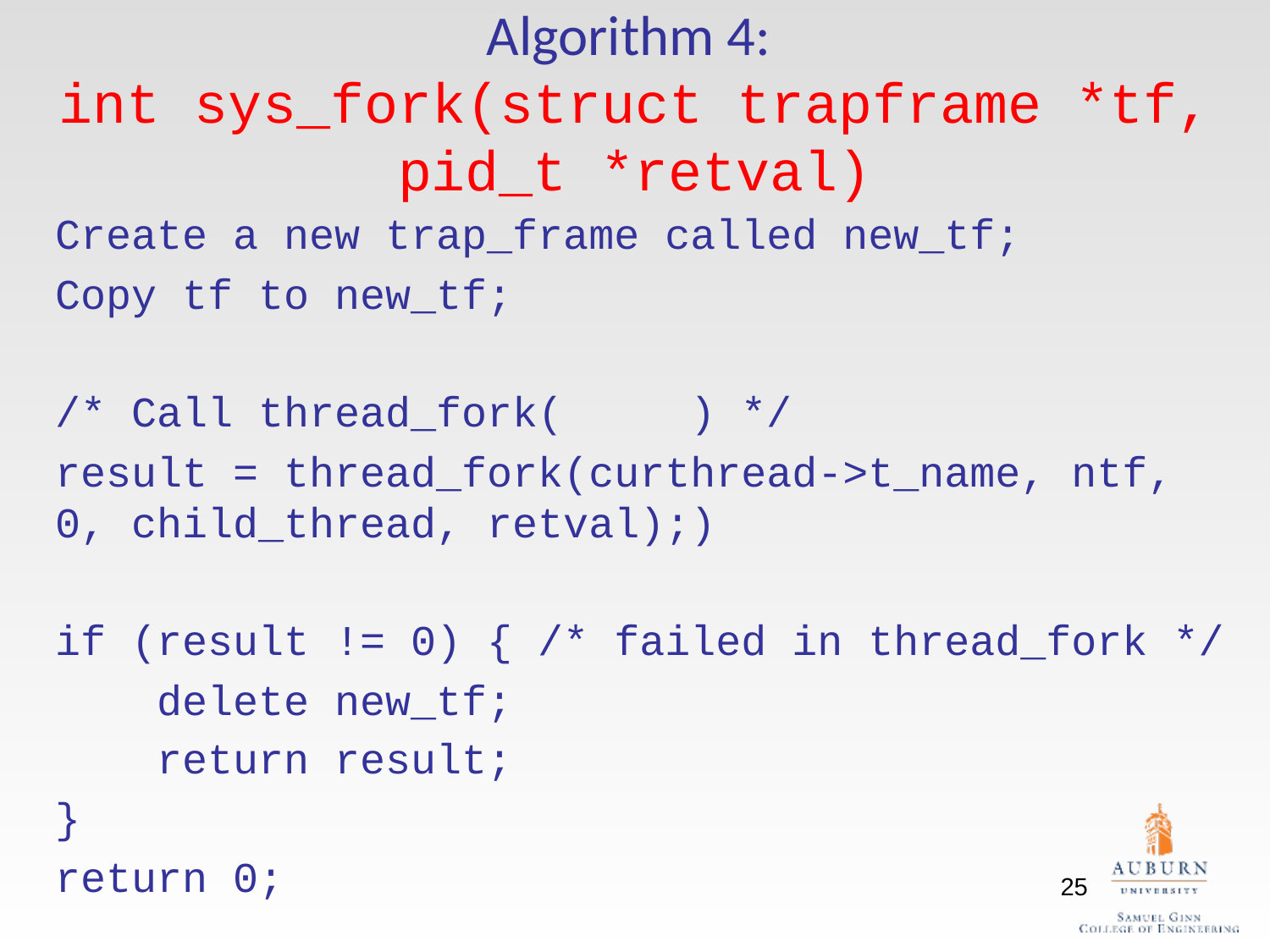

Algorithm 4:
int sys_fork(struct trapframe *tf, pid_t *retval)
Create a new trap_frame called new_tf;
Copy tf to new_tf;

/* Call thread_fork(	) */
result = thread_fork(curthread->t_name, ntf, 0, child_thread, retval);)

if (result != 0) { /* failed in thread_fork */
    delete new_tf;
    return result;
}
return 0;
25